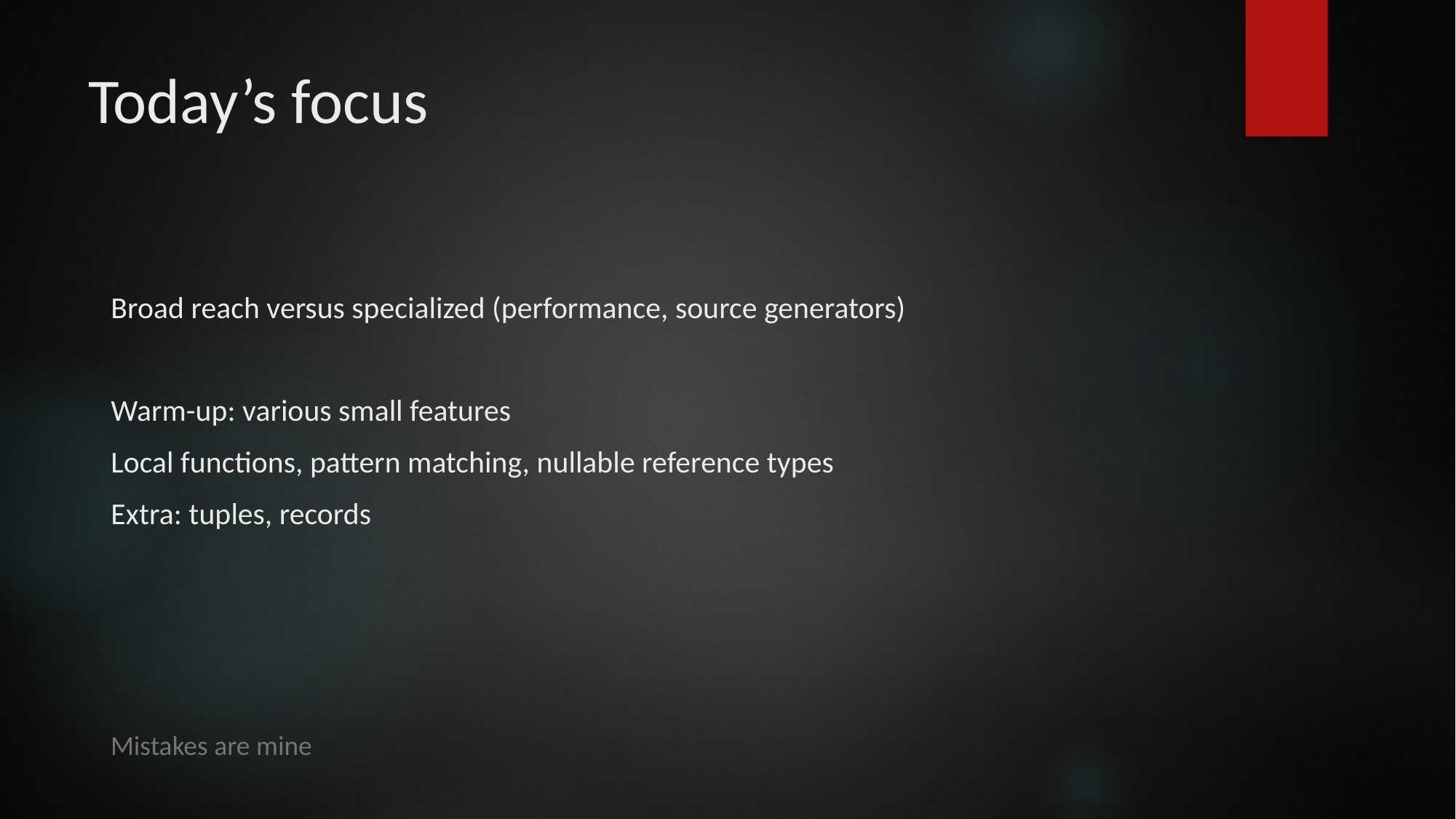

# Today’s focus
Broad reach versus specialized (performance, source generators)

Warm-up: various small features
Local functions, pattern matching, nullable reference types
Extra: tuples, records

Mistakes are mine